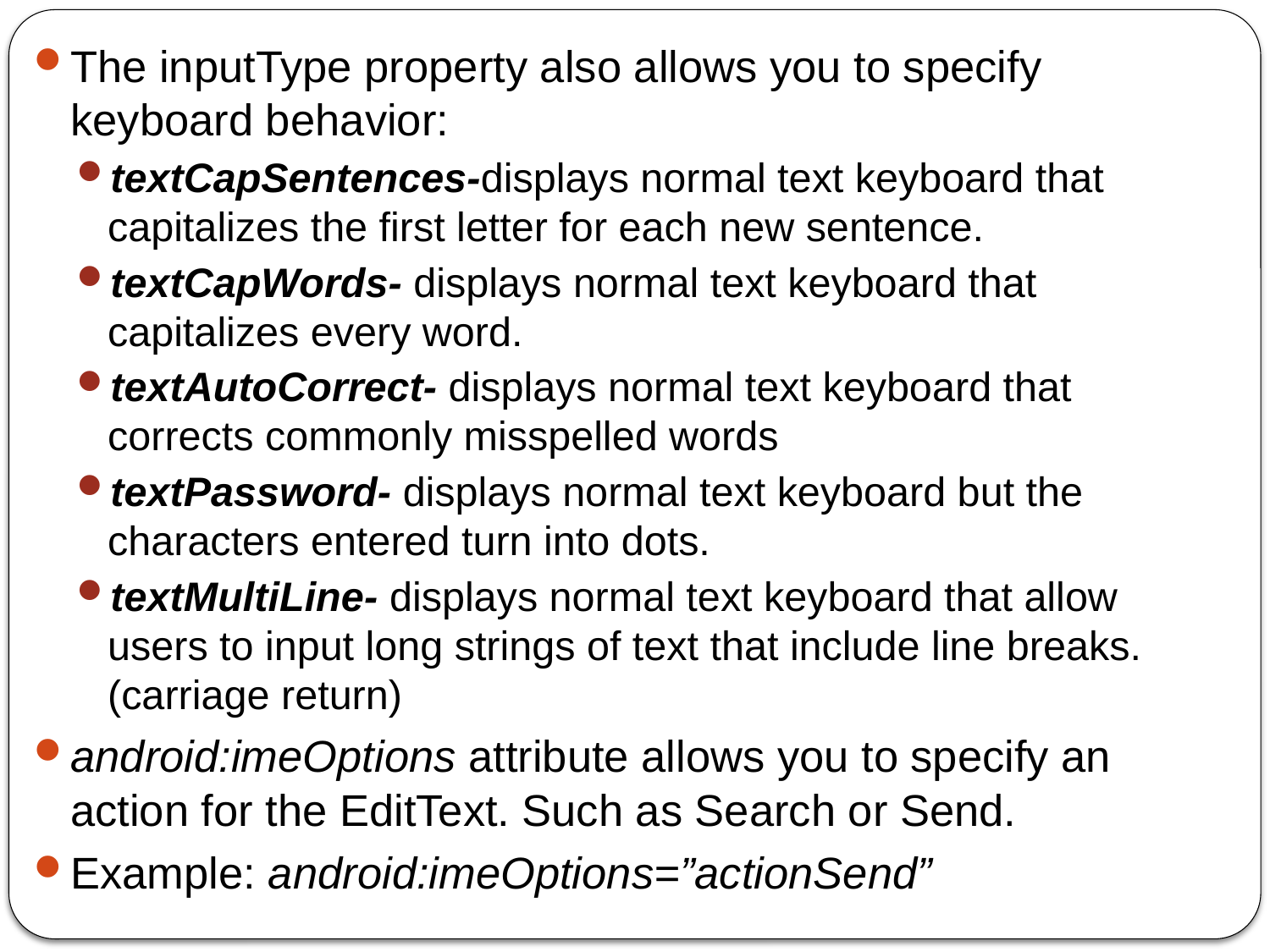

The inputType property also allows you to specify keyboard behavior:
textCapSentences-displays normal text keyboard that capitalizes the first letter for each new sentence.
textCapWords- displays normal text keyboard that capitalizes every word.
textAutoCorrect- displays normal text keyboard that corrects commonly misspelled words
textPassword- displays normal text keyboard but the characters entered turn into dots.
textMultiLine- displays normal text keyboard that allow users to input long strings of text that include line breaks.(carriage return)
android:imeOptions attribute allows you to specify an action for the EditText. Such as Search or Send.
Example: android:imeOptions=”actionSend”